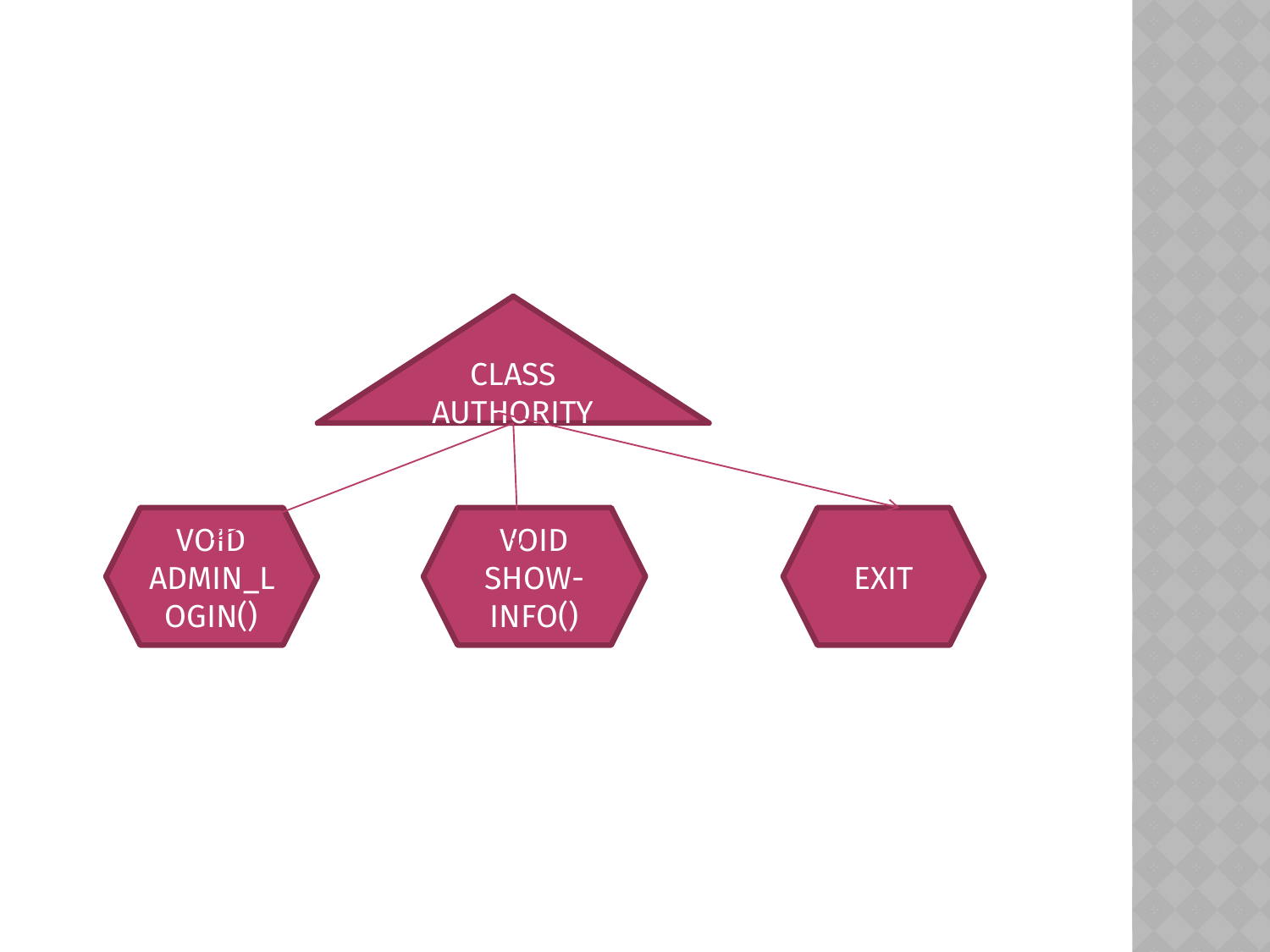

#

CLASS AUTHORITY
VOID ADMIN_LOGIN()
VOID SHOW-INFO()
EXIT